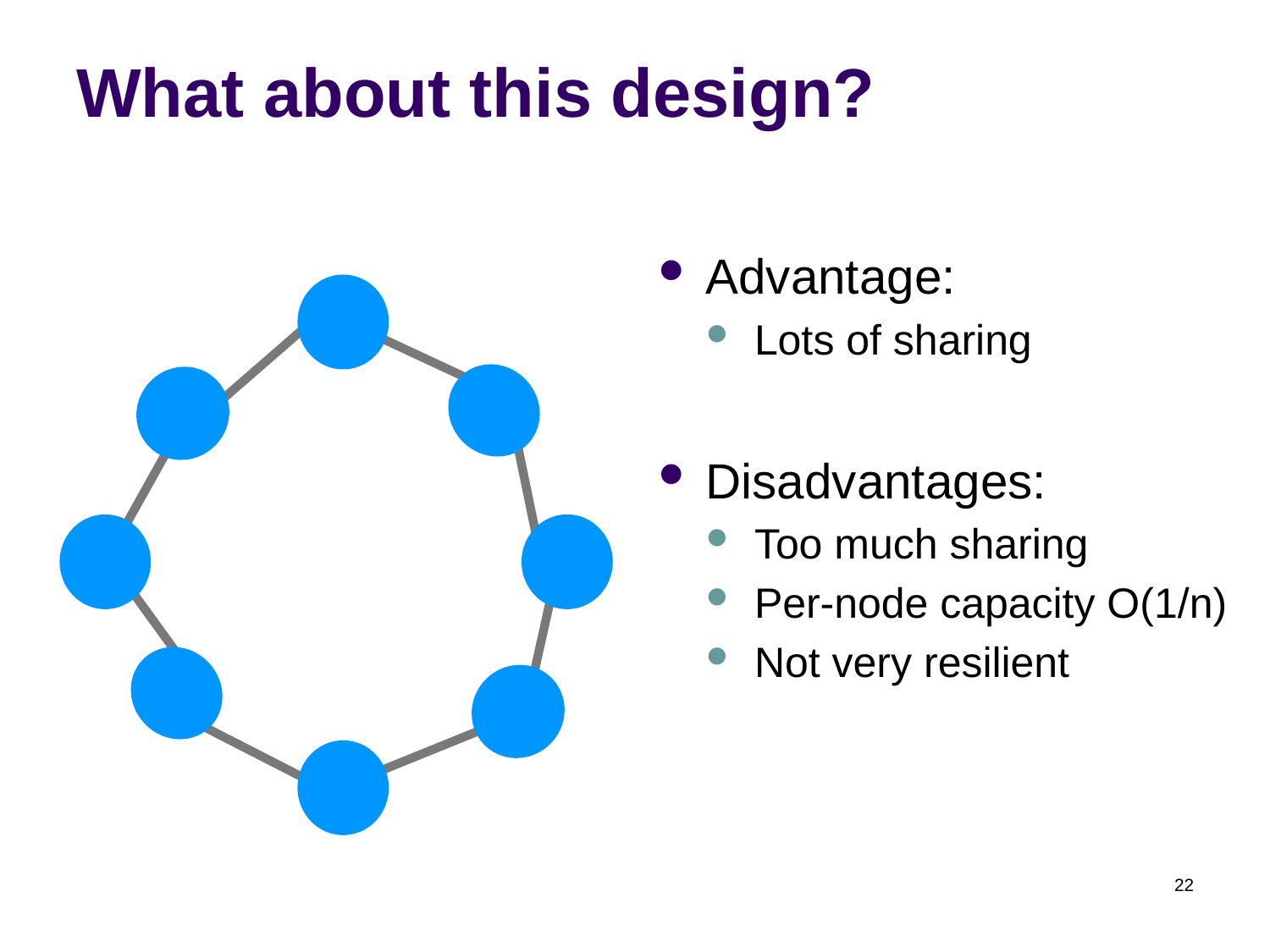

# What about this design?
Advantage:
Lots of sharing

Disadvantages:
Too much sharing
Per-node capacity O(1/n)
Not very resilient

22